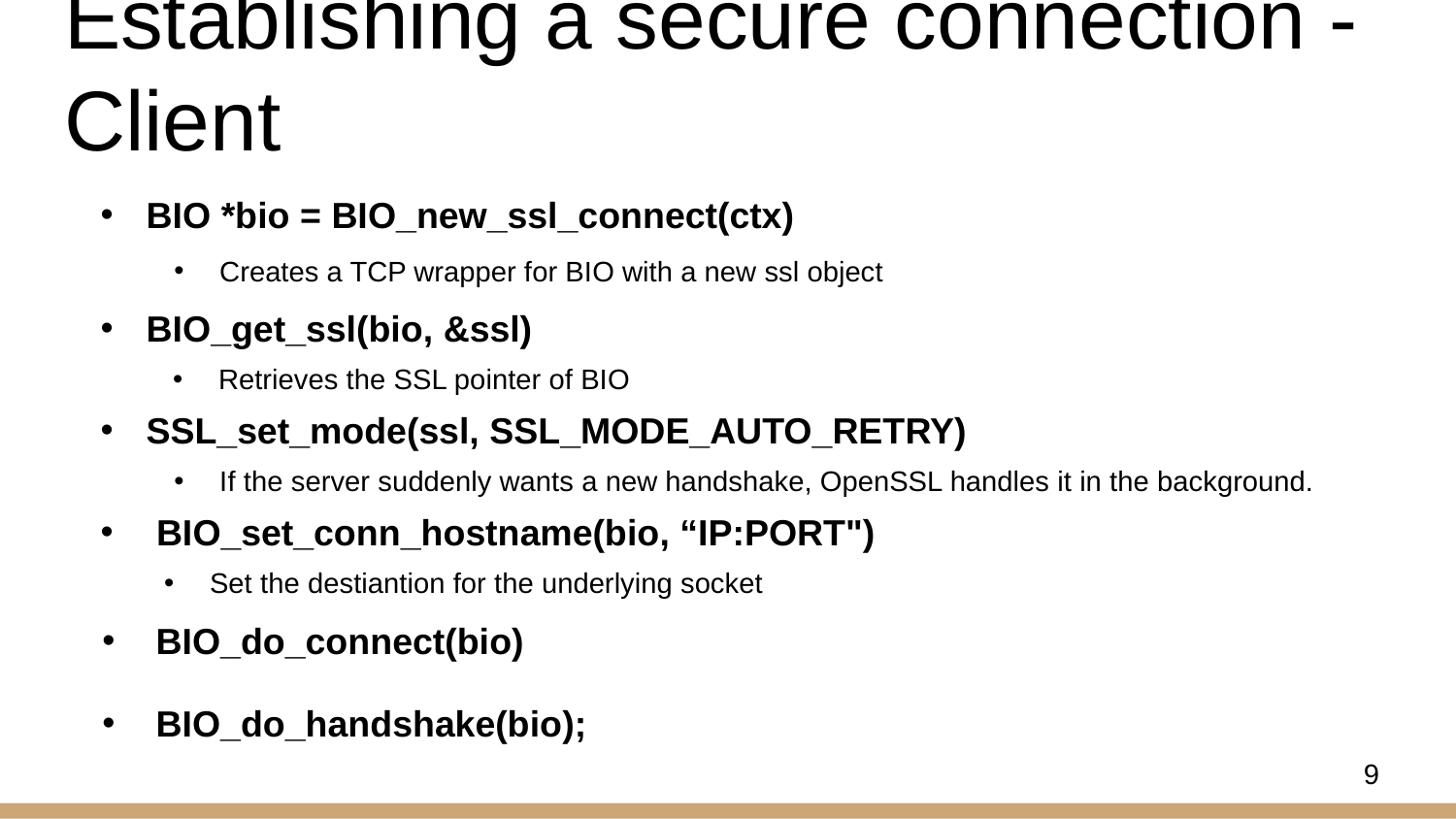

# Establishing a secure connection - Client
BIO *bio = BIO_new_ssl_connect(ctx)
Creates a TCP wrapper for BIO with a new ssl object
BIO_get_ssl(bio, &ssl)
Retrieves the SSL pointer of BIO
SSL_set_mode(ssl, SSL_MODE_AUTO_RETRY)
If the server suddenly wants a new handshake, OpenSSL handles it in the background.
 BIO_set_conn_hostname(bio, “IP:PORT")
Set the destiantion for the underlying socket
BIO_do_connect(bio)
BIO_do_handshake(bio);

9